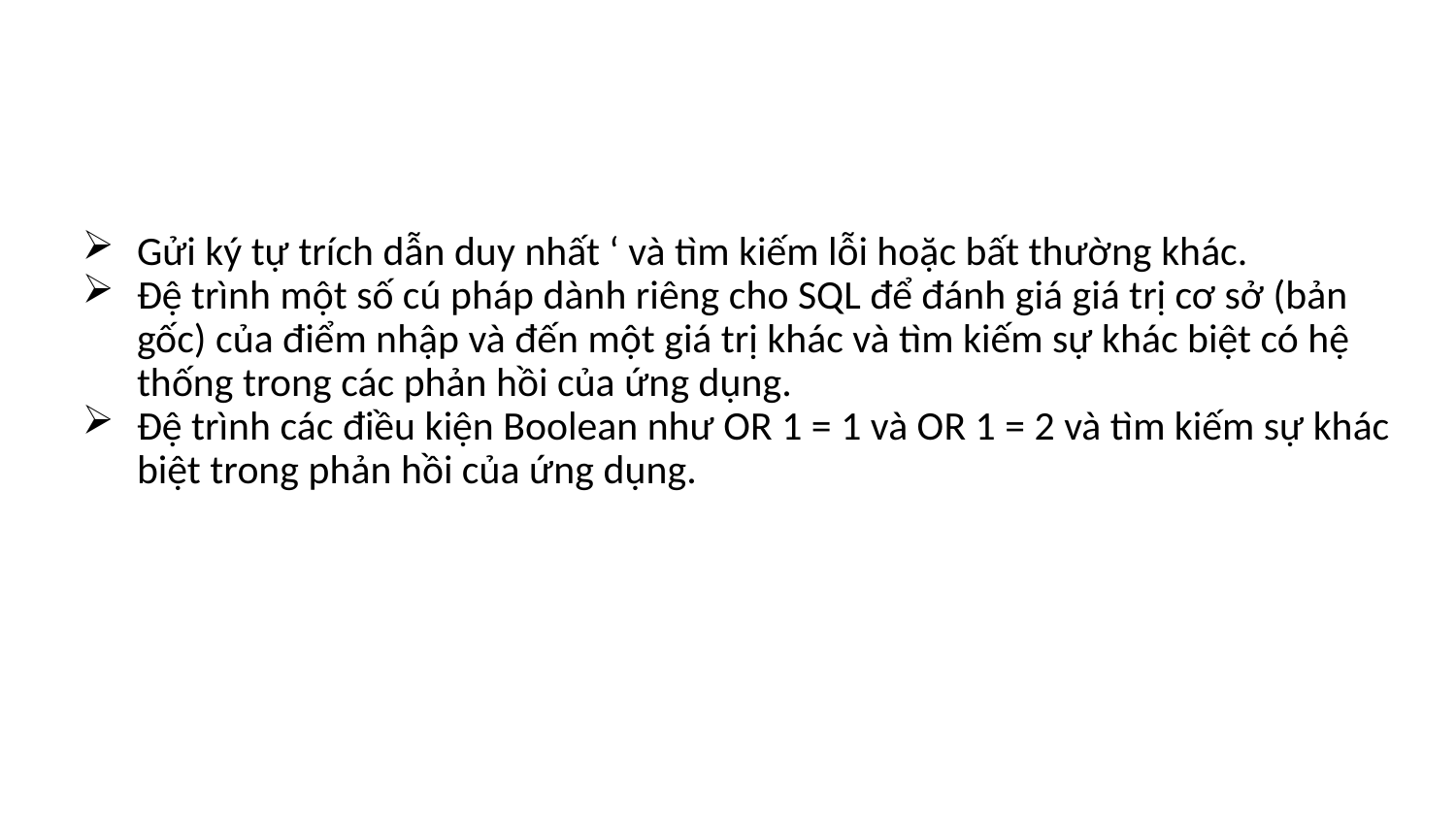

Gửi ký tự trích dẫn duy nhất ‘ và tìm kiếm lỗi hoặc bất thường khác.
Đệ trình một số cú pháp dành riêng cho SQL để đánh giá giá trị cơ sở (bản gốc) của điểm nhập và đến một giá trị khác và tìm kiếm sự khác biệt có hệ thống trong các phản hồi của ứng dụng.
Đệ trình các điều kiện Boolean như OR 1 = 1 và OR 1 = 2 và tìm kiếm sự khác biệt trong phản hồi của ứng dụng.